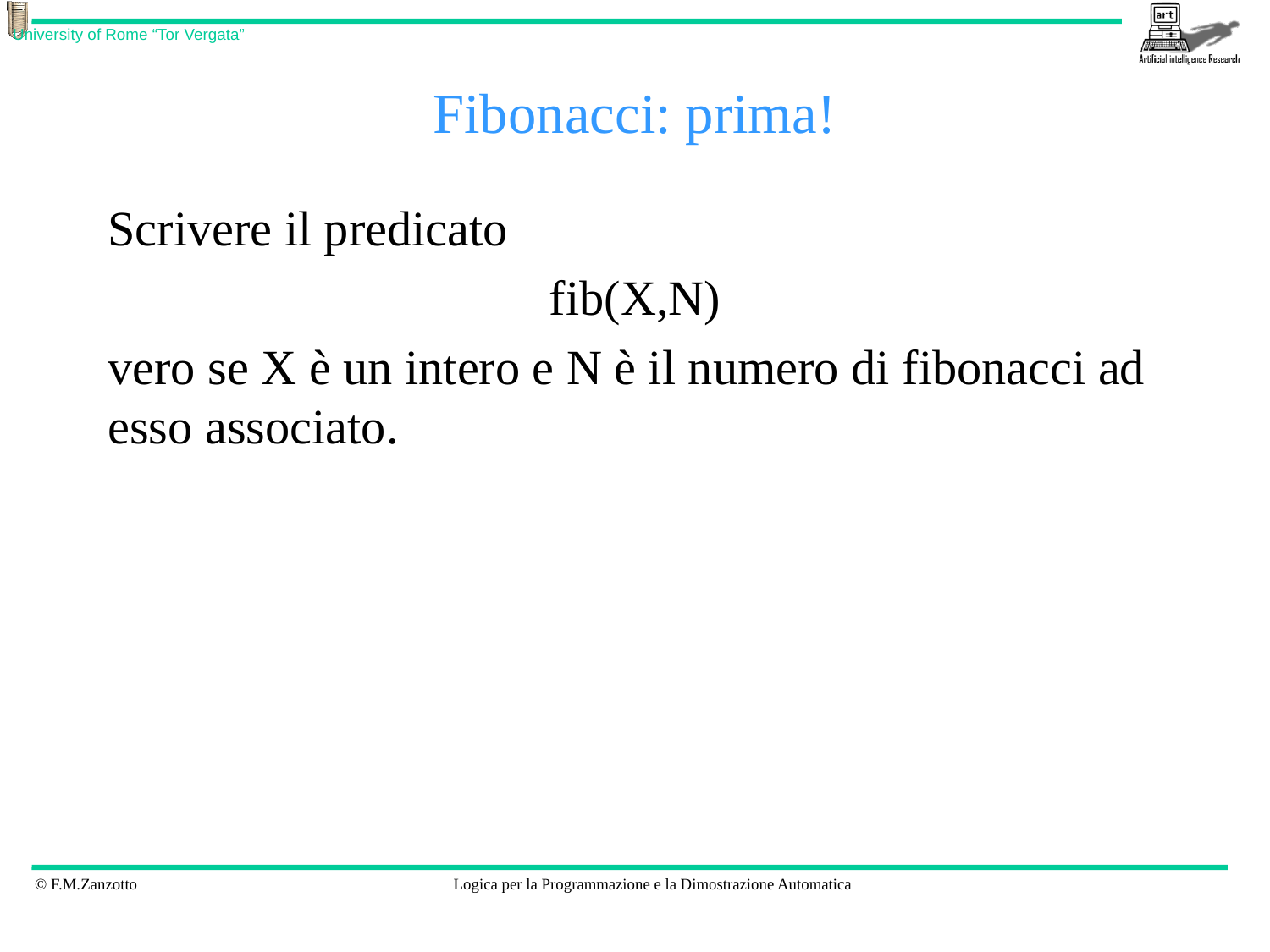

# Fibonacci: prima!
Scrivere il predicato
fib(X,N)
vero se X è un intero e N è il numero di fibonacci ad esso associato.